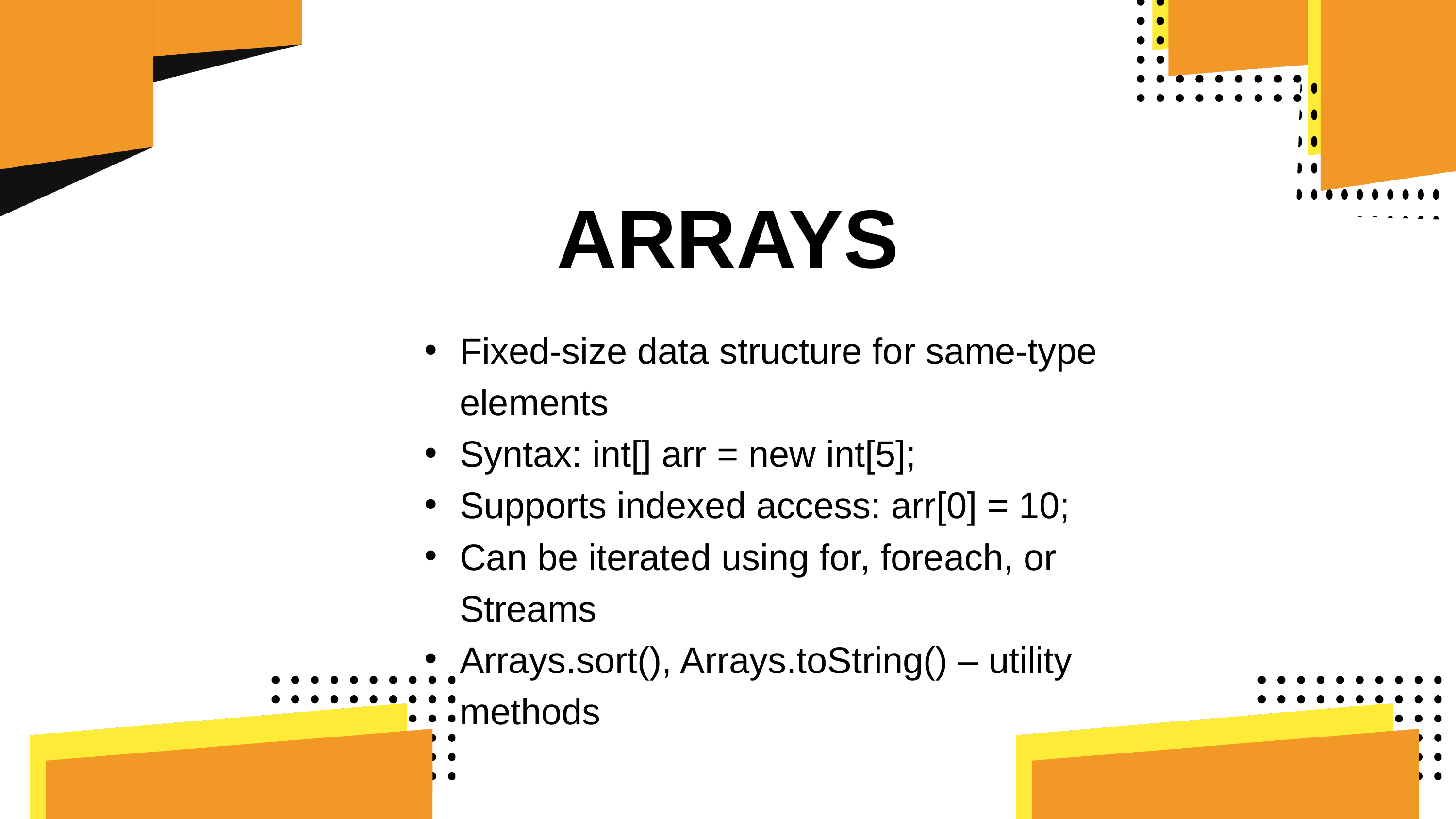

ARRAYS
Fixed-size data structure for same-type elements
Syntax: int[] arr = new int[5];
Supports indexed access: arr[0] = 10;
Can be iterated using for, foreach, or Streams
Arrays.sort(), Arrays.toString() – utility methods